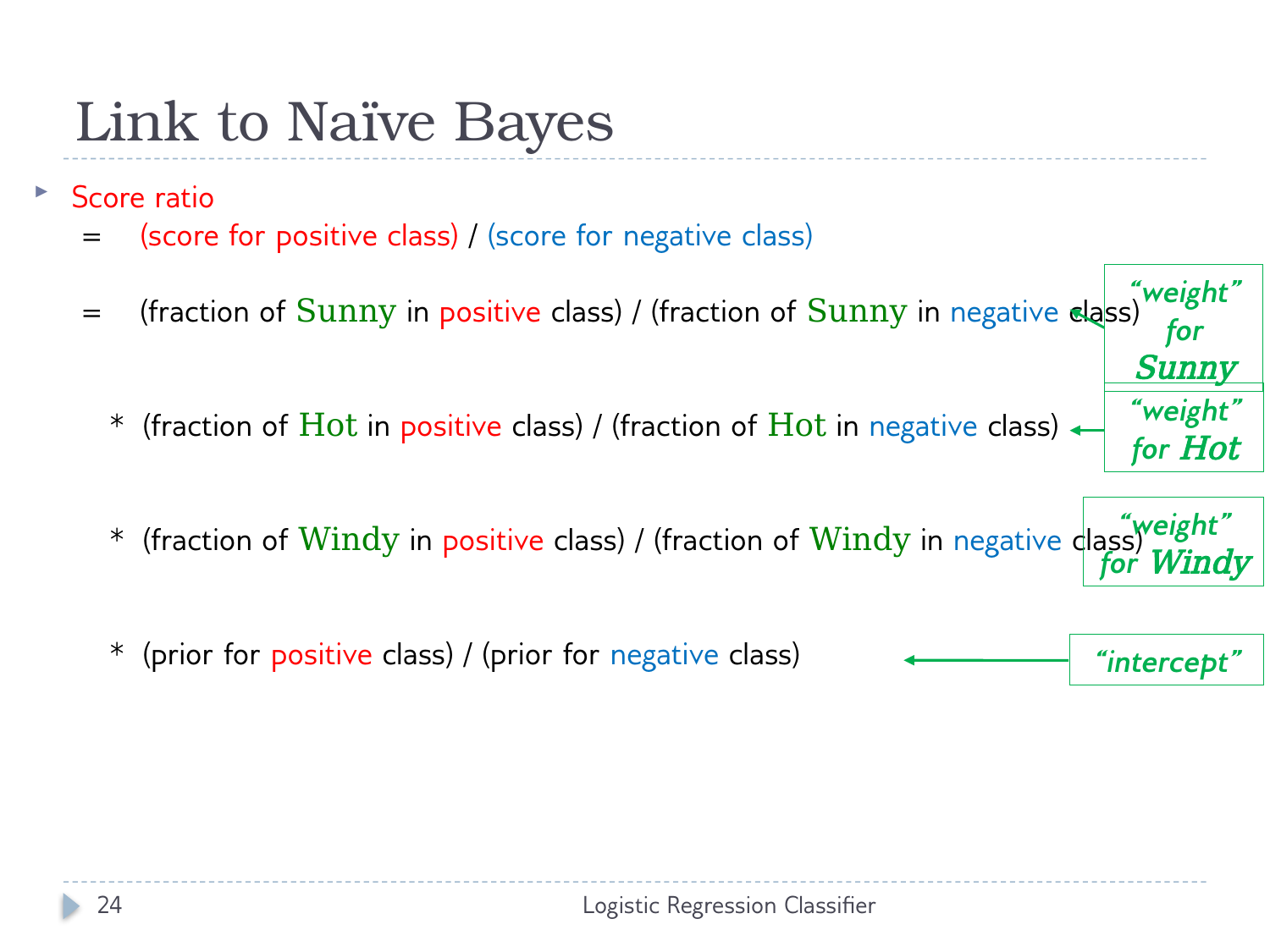

# Link to Naïve Bayes
Score ratio
 =    (score for positive class) / (score for negative class)
 =    (fraction of Sunny in positive class) / (fraction of Sunny in negative class)
    *  (fraction of Hot in positive class) / (fraction of Hot in negative class)
    *  (fraction of Windy in positive class) / (fraction of Windy in negative class)
    *  (prior for positive class) / (prior for negative class)
“weight” for Sunny
“weight” for Hot
“weight” for Windy
“intercept”
24
Logistic Regression Classifier